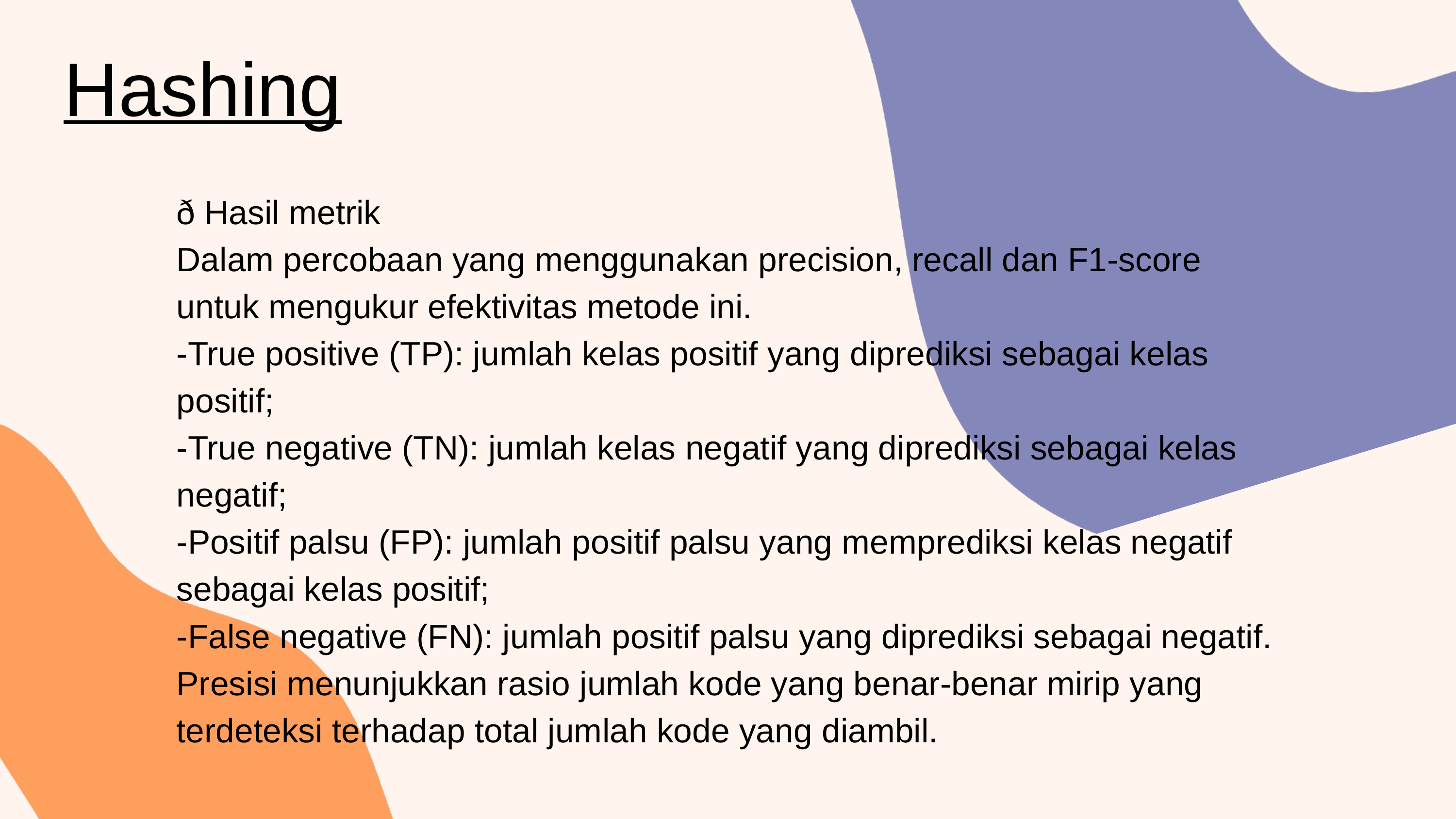

Hashing
ð Hasil metrik
Dalam percobaan yang menggunakan precision, recall dan F1-score untuk mengukur efektivitas metode ini.
-True positive (TP): jumlah kelas positif yang diprediksi sebagai kelas positif;
-True negative (TN): jumlah kelas negatif yang diprediksi sebagai kelas negatif;
-Positif palsu (FP): jumlah positif palsu yang memprediksi kelas negatif sebagai kelas positif;
-False negative (FN): jumlah positif palsu yang diprediksi sebagai negatif.
Presisi menunjukkan rasio jumlah kode yang benar-benar mirip yang terdeteksi terhadap total jumlah kode yang diambil.